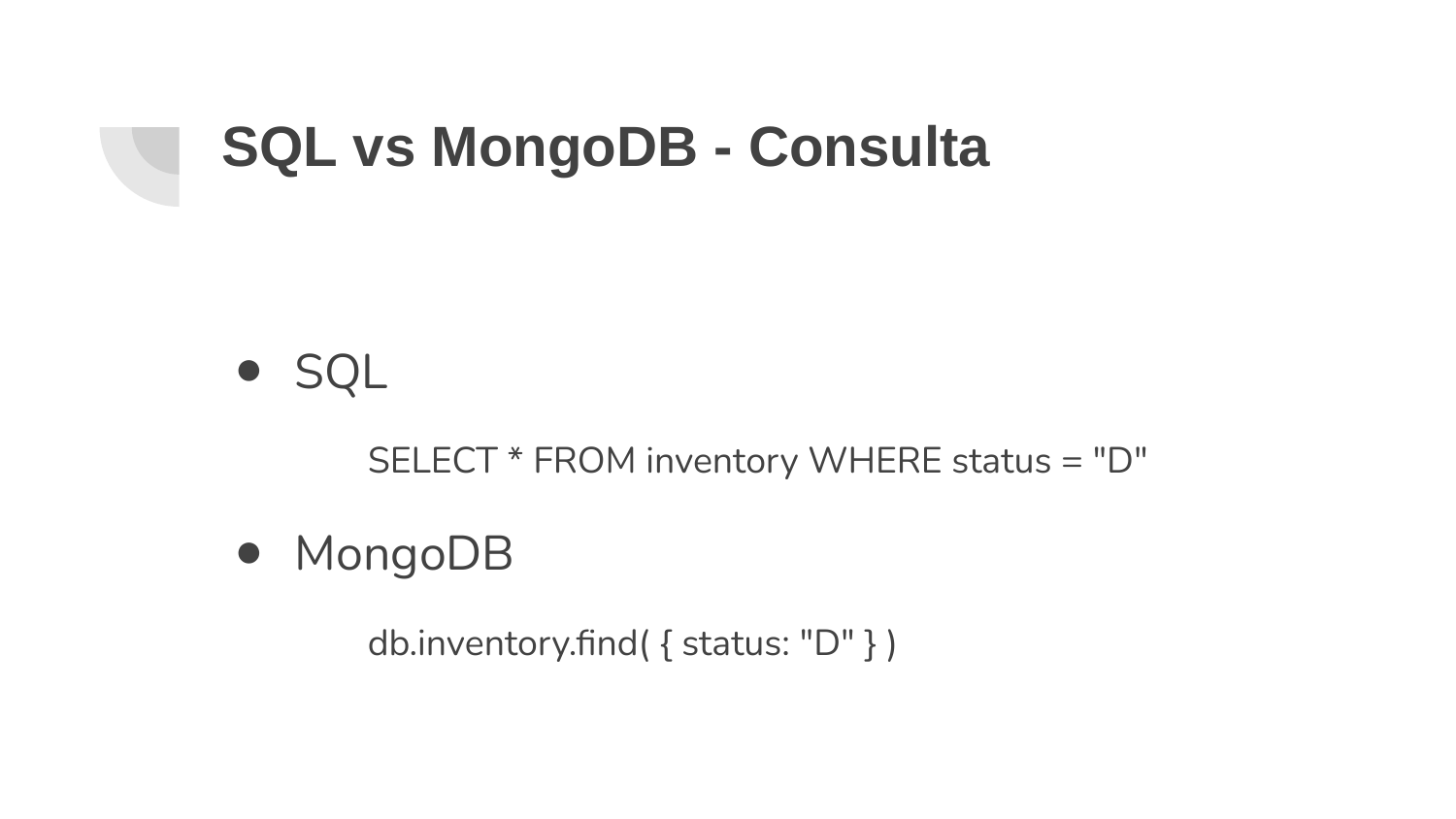

# SQL vs MongoDB - Consulta
SQL
SELECT * FROM inventory WHERE status = "D"
MongoDB
db.inventory.find( { status: "D" } )